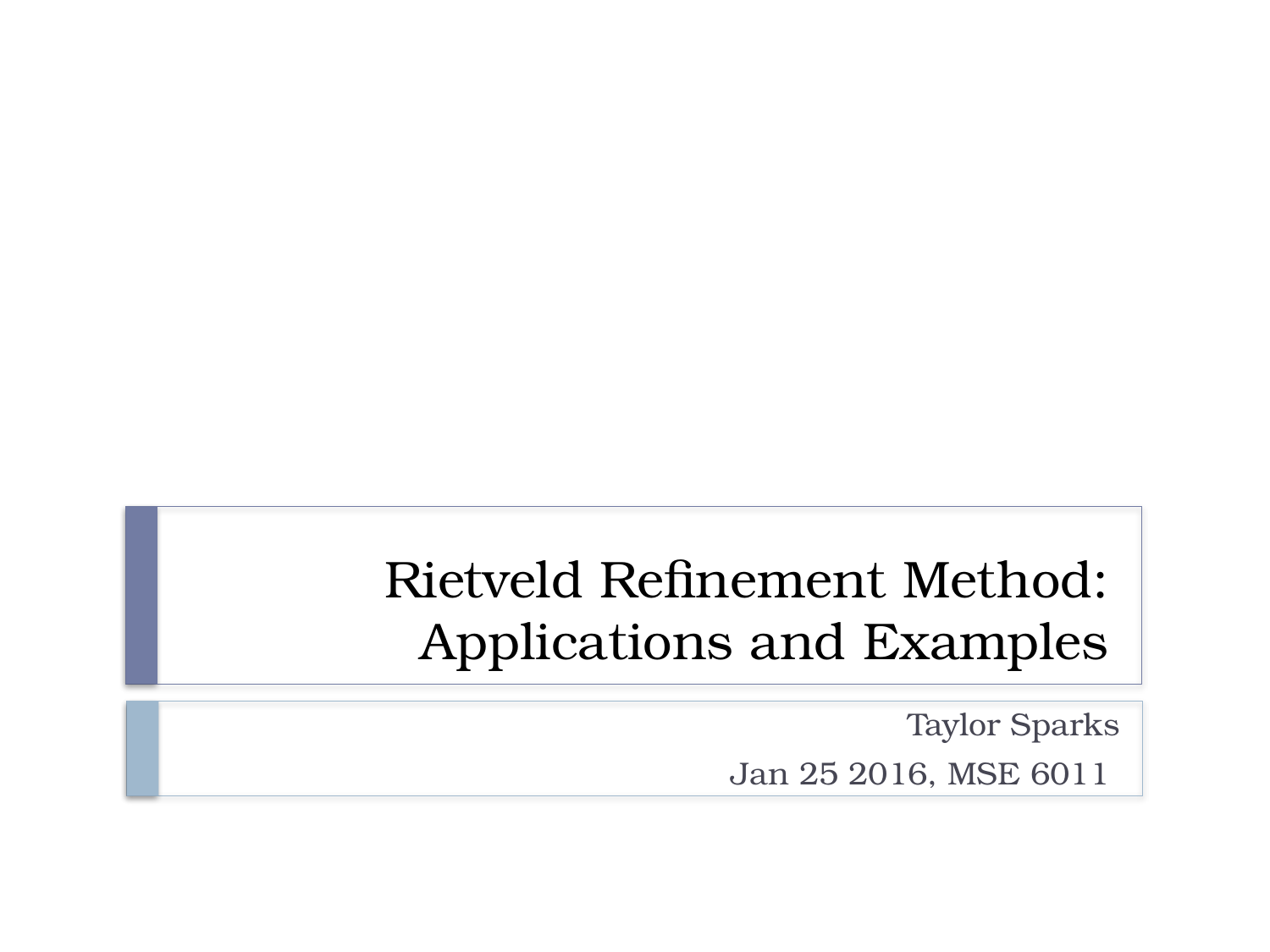

# Rietveld Refinement Method: Applications and Examples
Taylor Sparks
Jan 25 2016, MSE 6011